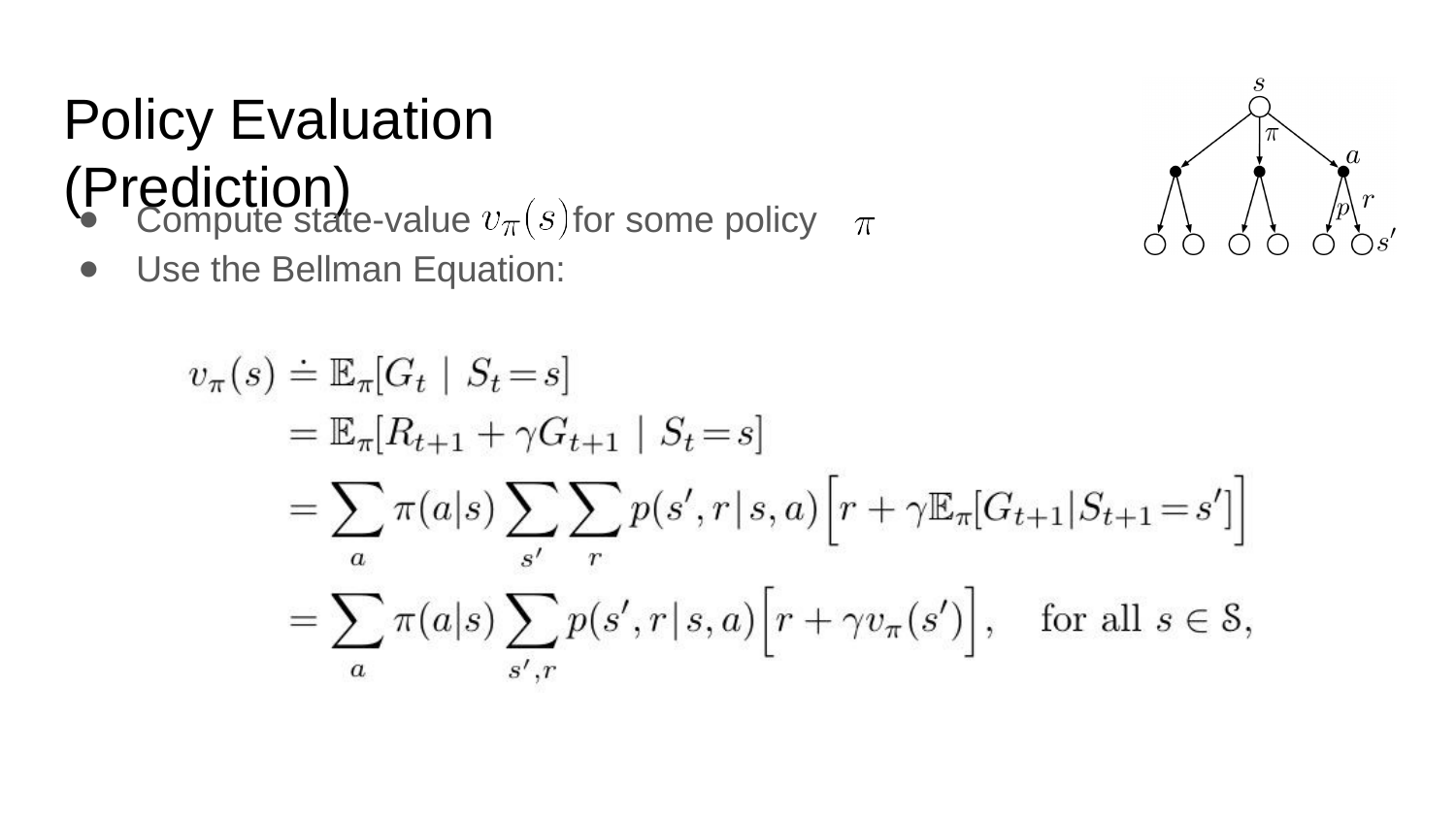

# Policy Evaluation (Prediction)
Compute state-value     	for some policy
Use the Bellman Equation: